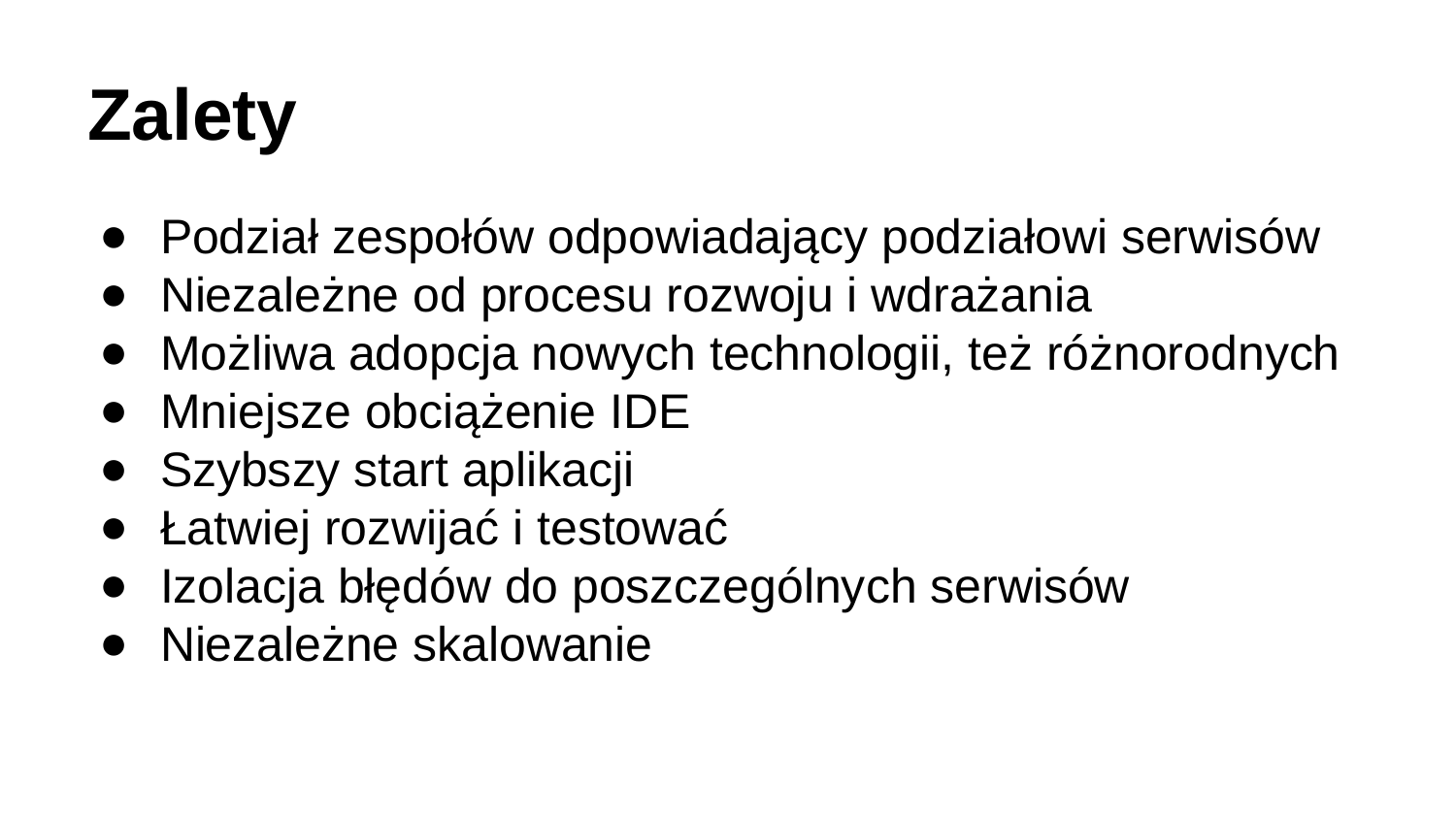

# Zalety
Podział zespołów odpowiadający podziałowi serwisów
Niezależne od procesu rozwoju i wdrażania
Możliwa adopcja nowych technologii, też różnorodnych
Mniejsze obciążenie IDE
Szybszy start aplikacji
Łatwiej rozwijać i testować
Izolacja błędów do poszczególnych serwisów
Niezależne skalowanie